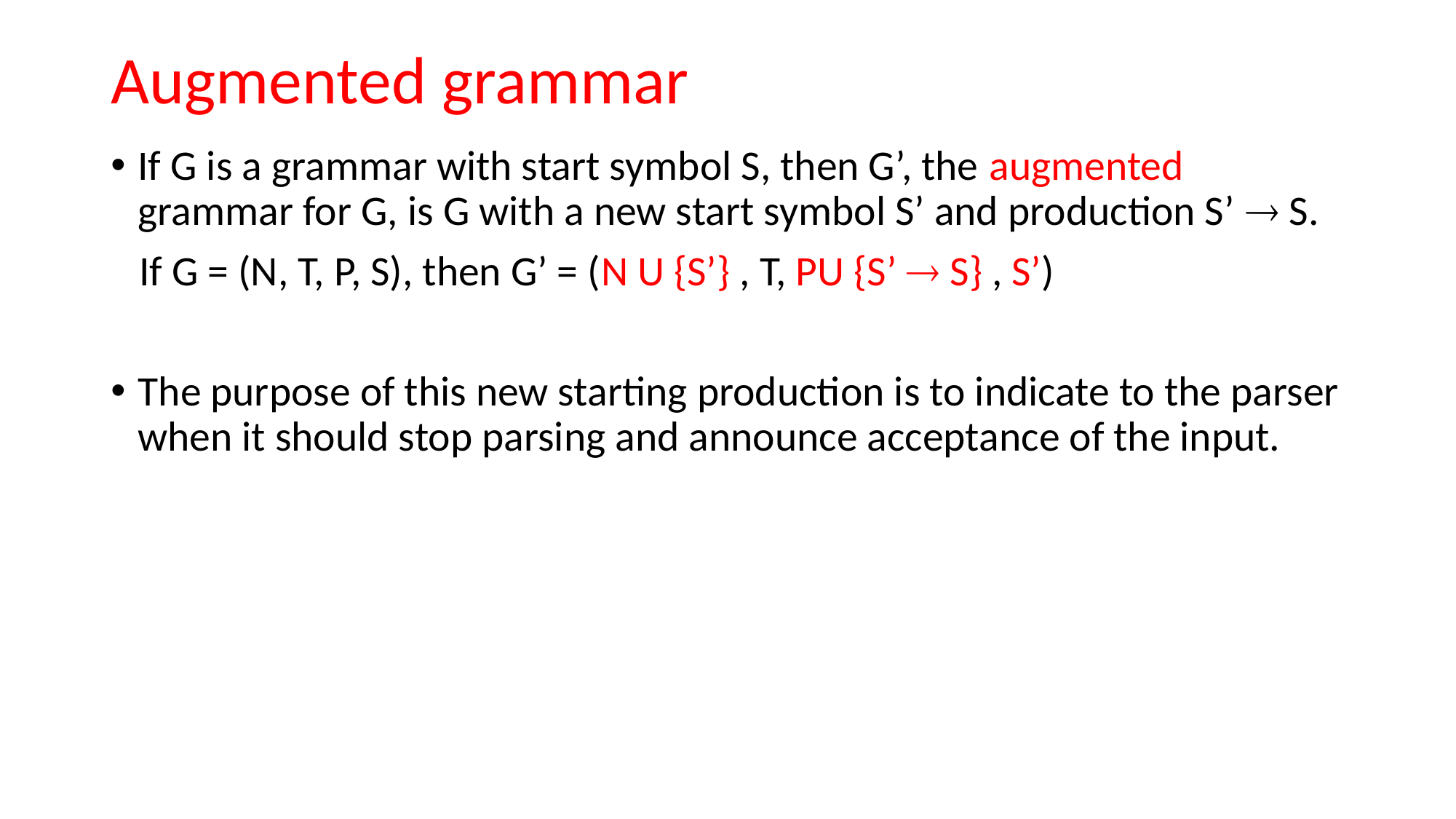

# Augmented grammar
If G is a grammar with start symbol S, then G’, the augmented grammar for G, is G with a new start symbol S’ and production S’ → S.
   If G = (N, T, P, S), then G’ = (N U {S’} , T, PU {S’ → S} , S’)

The purpose of this new starting production is to indicate to the parser when it should stop parsing and announce acceptance of the input.